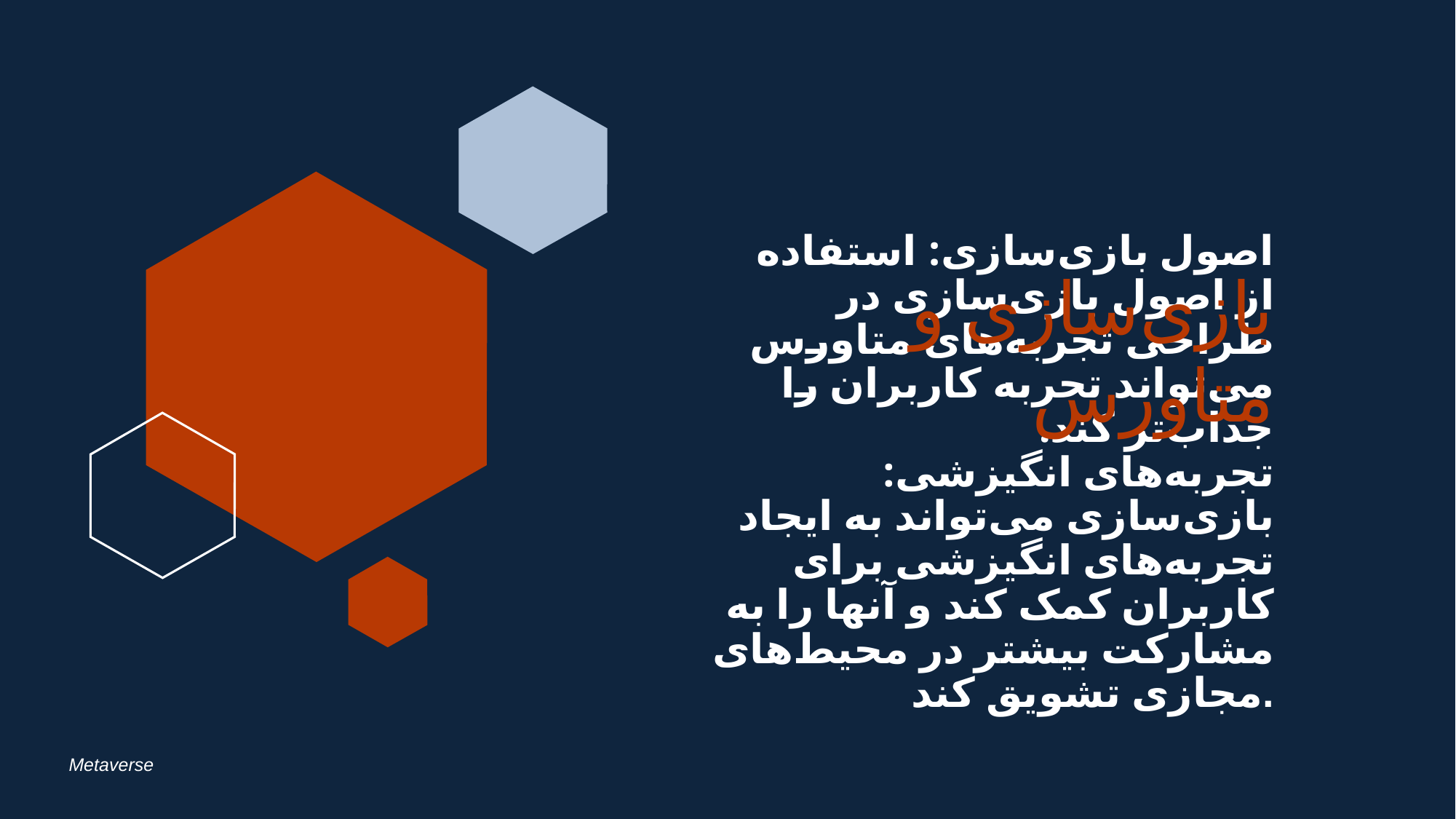

بازی‌سازی و متاورس
# اصول بازی‌سازی: استفاده از اصول بازی‌سازی در طراحی تجربه‌های متاورس می‌تواند تجربه کاربران را جذاب‌تر کند. تجربه‌های انگیزشی: بازی‌سازی می‌تواند به ایجاد تجربه‌های انگیزشی برای کاربران کمک کند و آنها را به مشارکت بیشتر در محیط‌های مجازی تشویق کند.
Metaverse